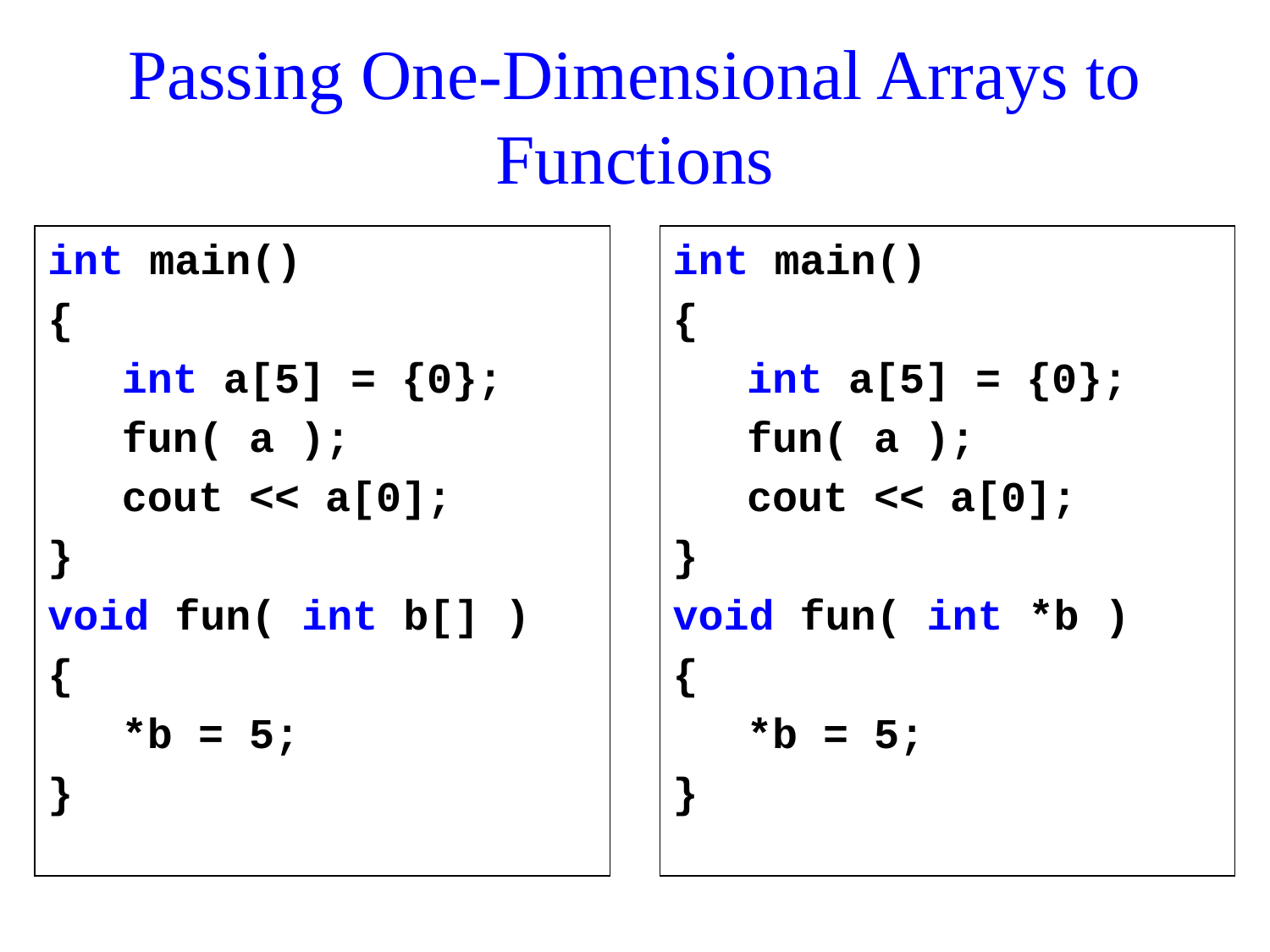

# Passing One-Dimensional Arrays to Functions
int main()
{
	int a[5] = {0};
	fun( a );
	cout << a[0];
}
void fun( int *b )
{
	*b = 5;
}
int main()
{
	int a[5] = {0};
	fun( a );
	cout << a[0];
}
void fun( int b[] )
{
	*b = 5;
}